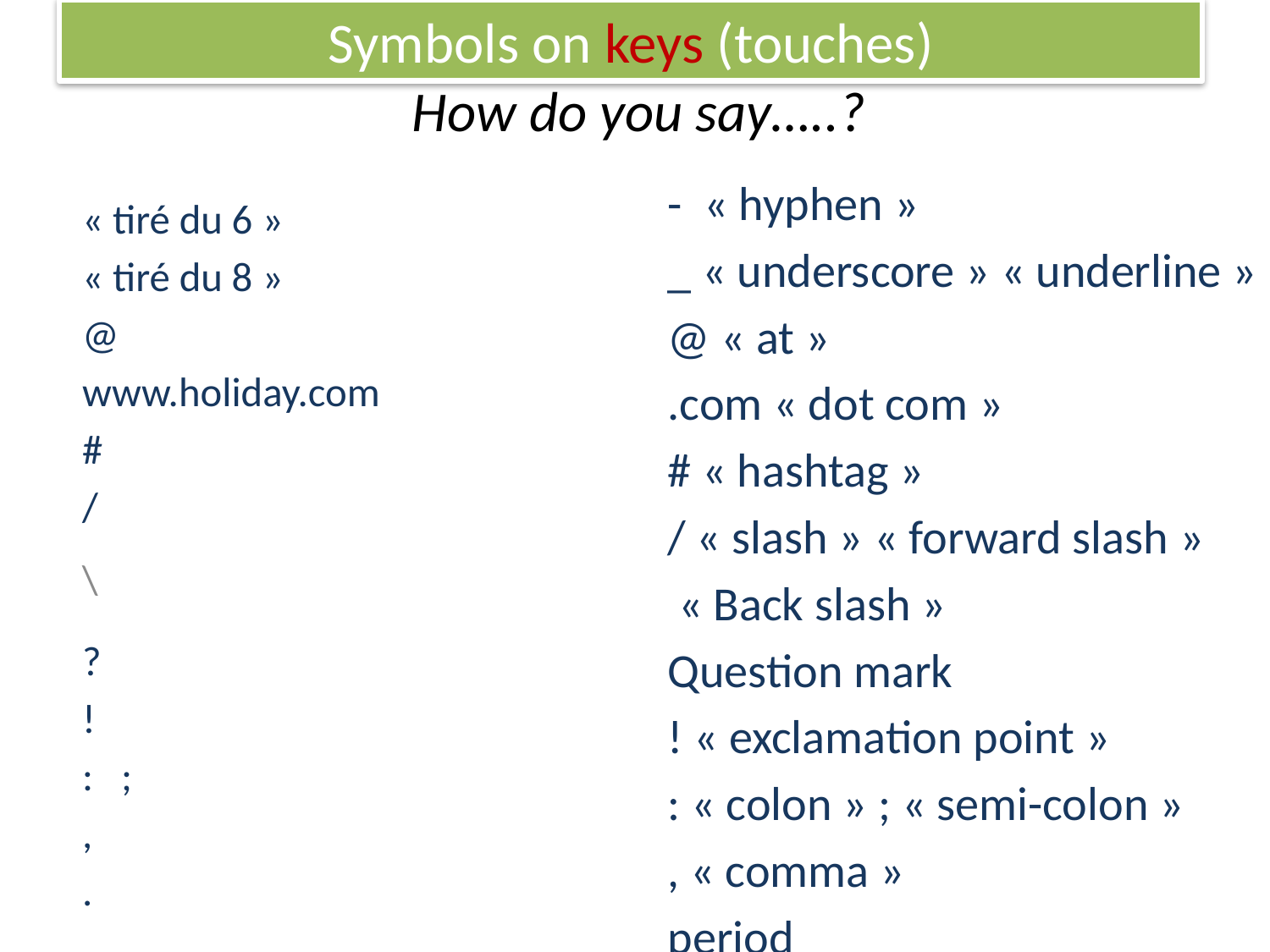

Symbols on keys (touches)
# How do you say…..?

-  « hyphen »
_ « underscore » « underline »
@ « at »
.com « dot com »
# « hashtag »
/ « slash » « forward slash »
 « Back slash »
Question mark
! « exclamation point »
: « colon » ; « semi-colon »
, « comma »
period

« tiré du 6 »
« tiré du 8 »
@
www.holiday.com
#
/
\

?
!
:   ;
,
.